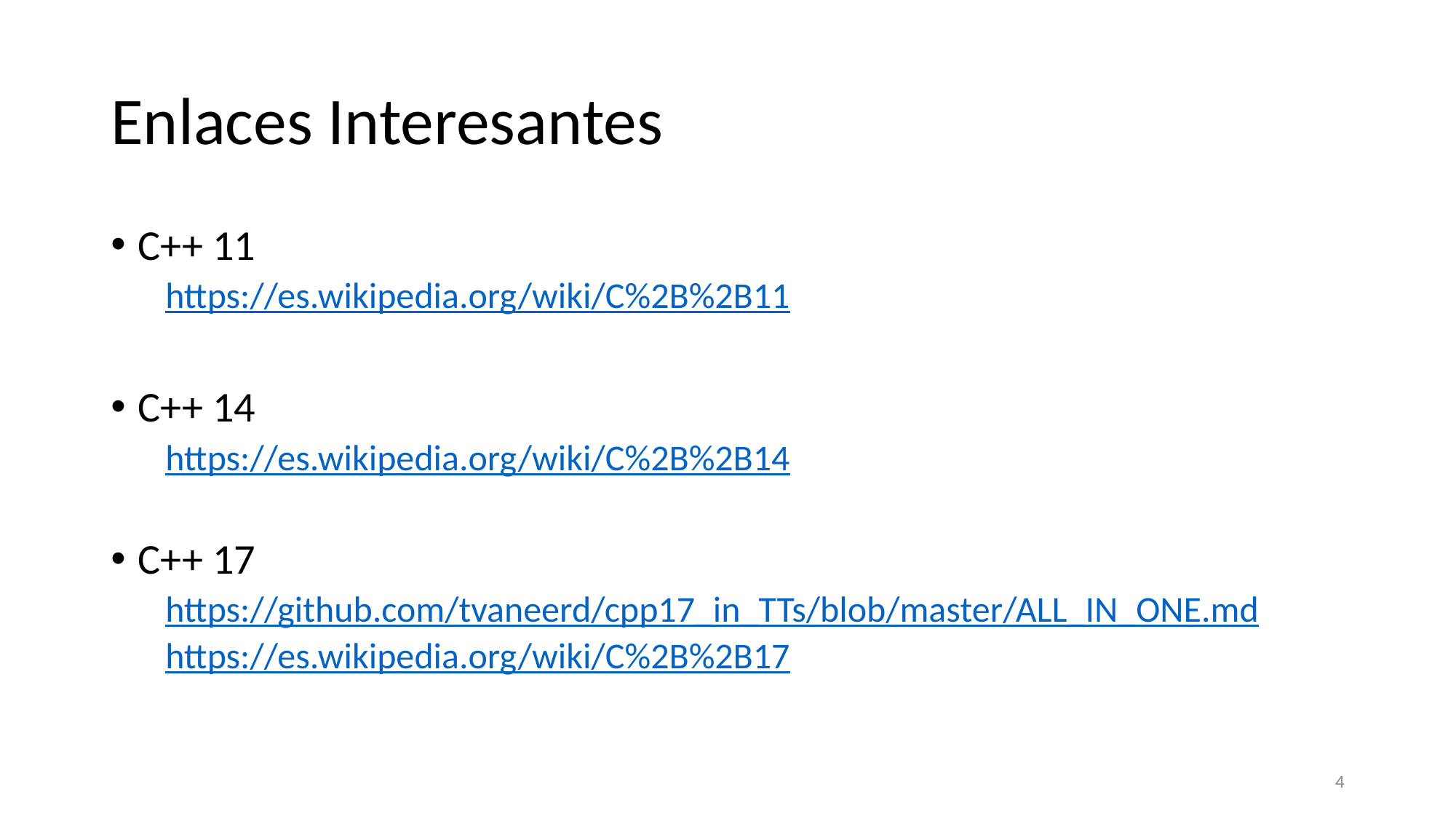

Enlaces Interesantes
C++ 11
https://es.wikipedia.org/wiki/C%2B%2B11

C++ 14
https://es.wikipedia.org/wiki/C%2B%2B14

C++ 17
https://github.com/tvaneerd/cpp17_in_TTs/blob/master/ALL_IN_ONE.md
https://es.wikipedia.org/wiki/C%2B%2B17
4